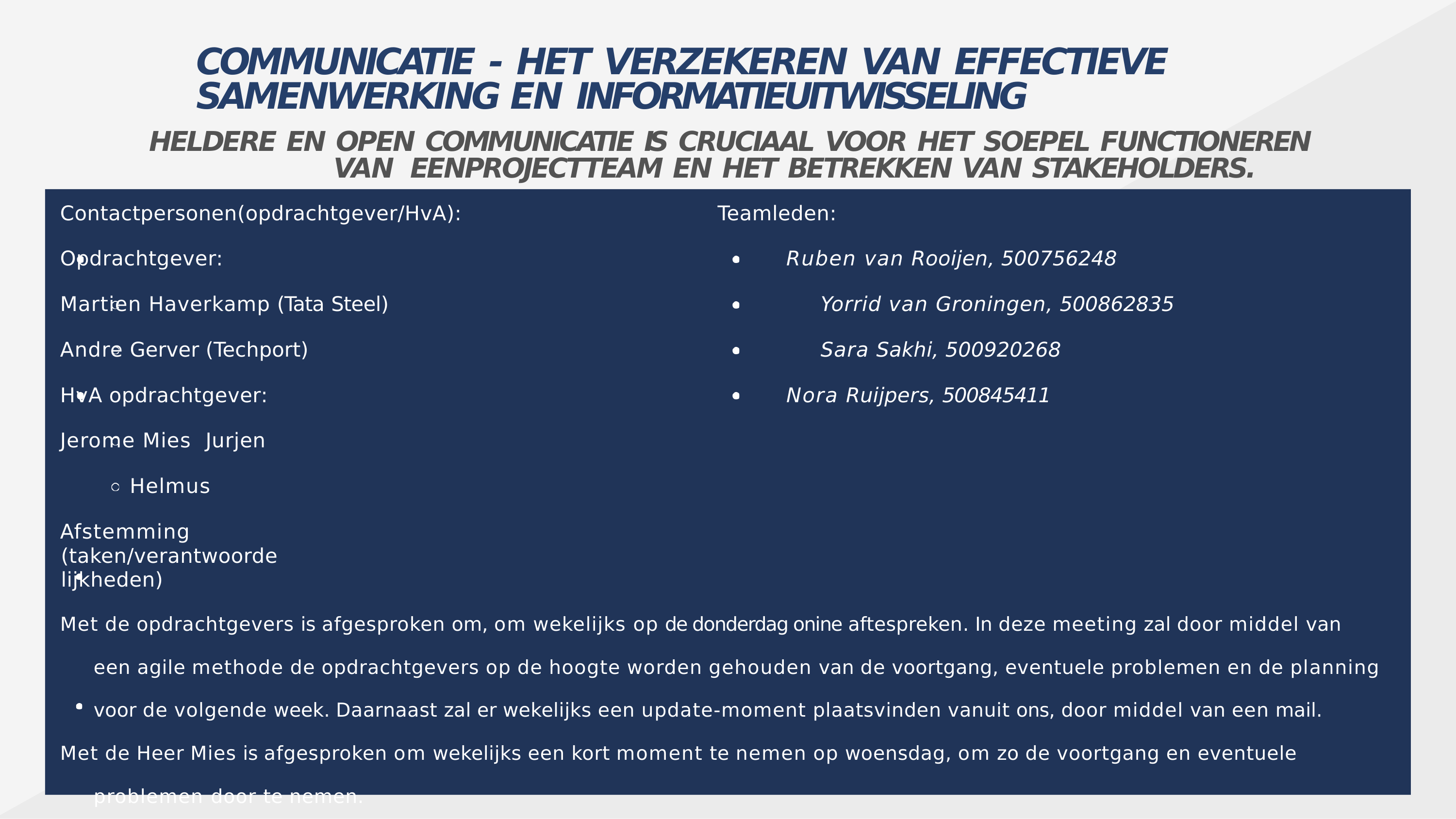

# COMMUNICATIE - HET VERZEKEREN VAN EFFECTIEVE  SAMENWERKING EN INFORMATIEUITWISSELING
HELDERE EN OPEN COMMUNICATIE IS CRUCIAAL VOOR HET SOEPEL FUNCTIONEREN VAN  EENPROJECTTEAM EN HET BETREKKEN VAN STAKEHOLDERS.
Contactpersonen(opdrachtgever/HvA):	Teamleden:
Opdrachtgever:	Ruben van Rooijen, 500756248
Martien Haverkamp (Tata Steel)	Yorrid van Groningen, 500862835
Andre Gerver (Techport)	Sara Sakhi, 500920268
HvA opdrachtgever:	Nora Ruijpers, 500845411
Jerome Mies  Jurjen Helmus
Afstemming (taken/verantwoordelijkheden)
Met de opdrachtgevers is afgesproken om, om wekelijks op de donderdag onine aftespreken. In deze meeting zal door middel van  een agile methode de opdrachtgevers op de hoogte worden gehouden van de voortgang, eventuele problemen en de planning  voor de volgende week. Daarnaast zal er wekelijks een update-moment plaatsvinden vanuit ons, door middel van een mail.
Met de Heer Mies is afgesproken om wekelijks een kort moment te nemen op woensdag, om zo de voortgang en eventuele  problemen door te nemen.